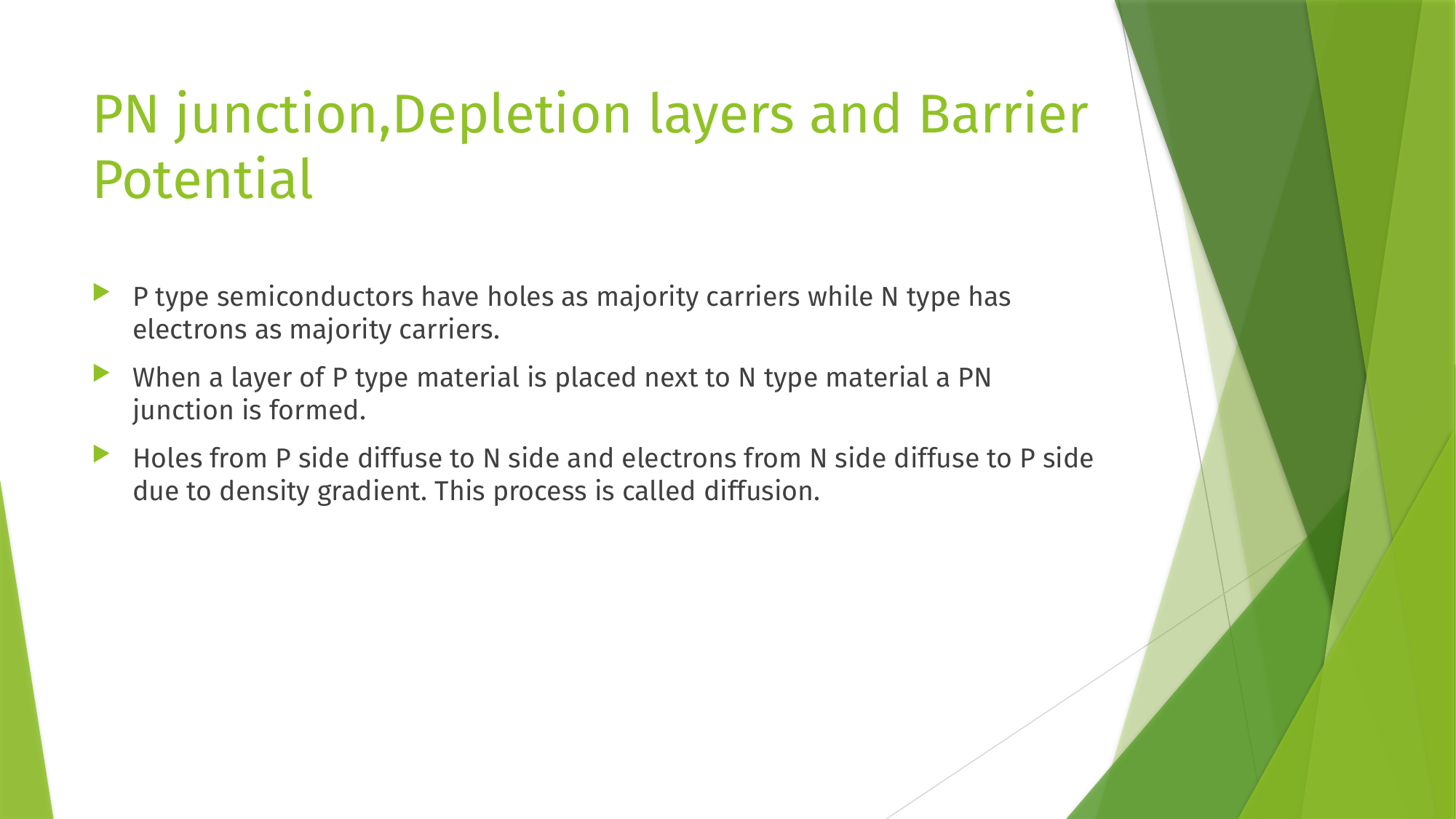

# PN junction,Depletion layers and Barrier Potential
P type semiconductors have holes as majority carriers while N type has electrons as majority carriers.
When a layer of P type material is placed next to N type material a PN junction is formed.
Holes from P side diffuse to N side and electrons from N side diffuse to P side due to density gradient. This process is called diffusion.